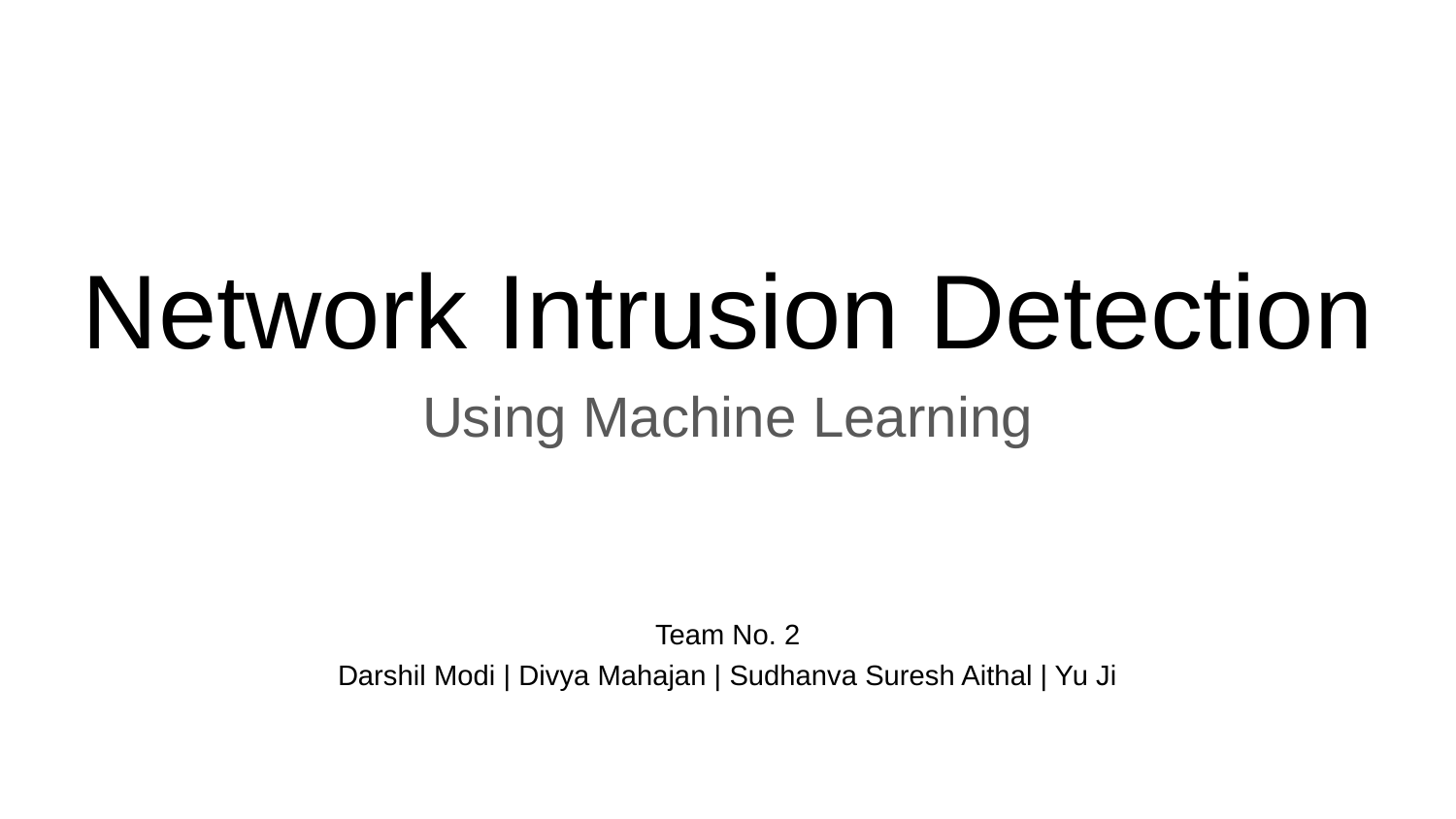

# Network Intrusion Detection
Using Machine Learning
Team No. 2
Darshil Modi | Divya Mahajan | Sudhanva Suresh Aithal | Yu Ji